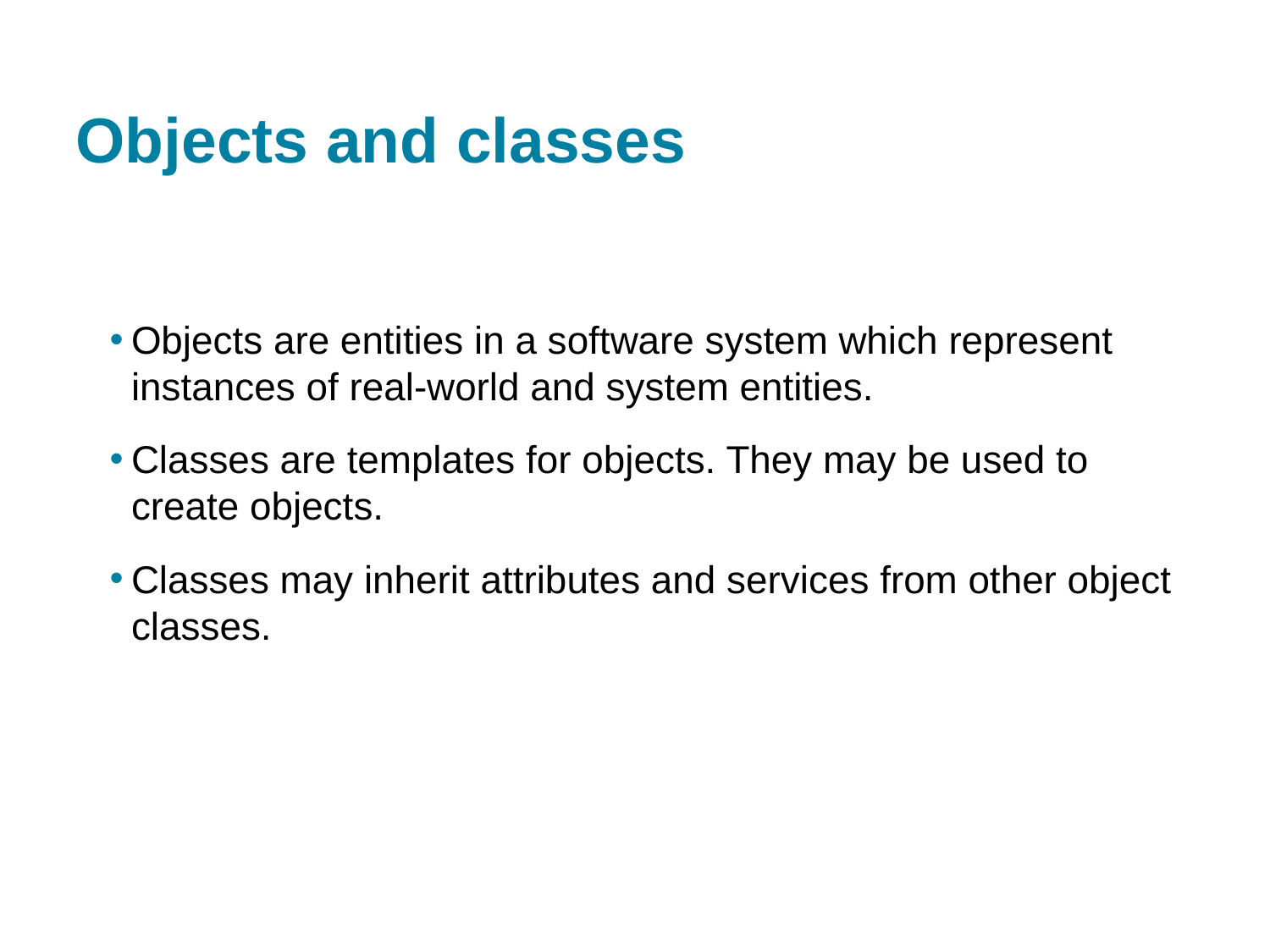

# Objects and classes
Objects are entities in a software system which represent instances of real-world and system entities.
Classes are templates for objects. They may be used to create objects.
Classes may inherit attributes and services from other object classes.